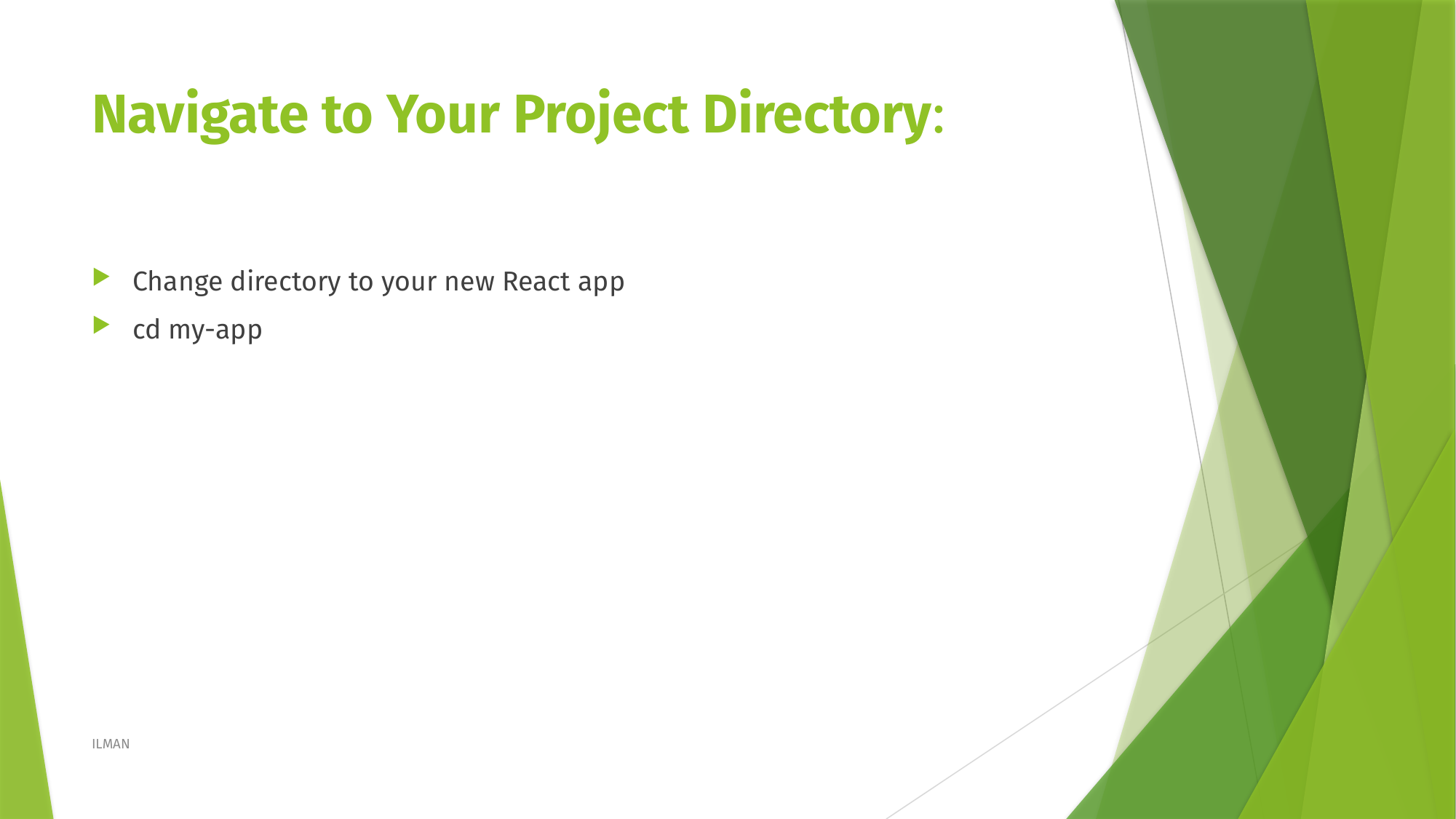

# Navigate to Your Project Directory:
Change directory to your new React app
cd my-app

ILMAN